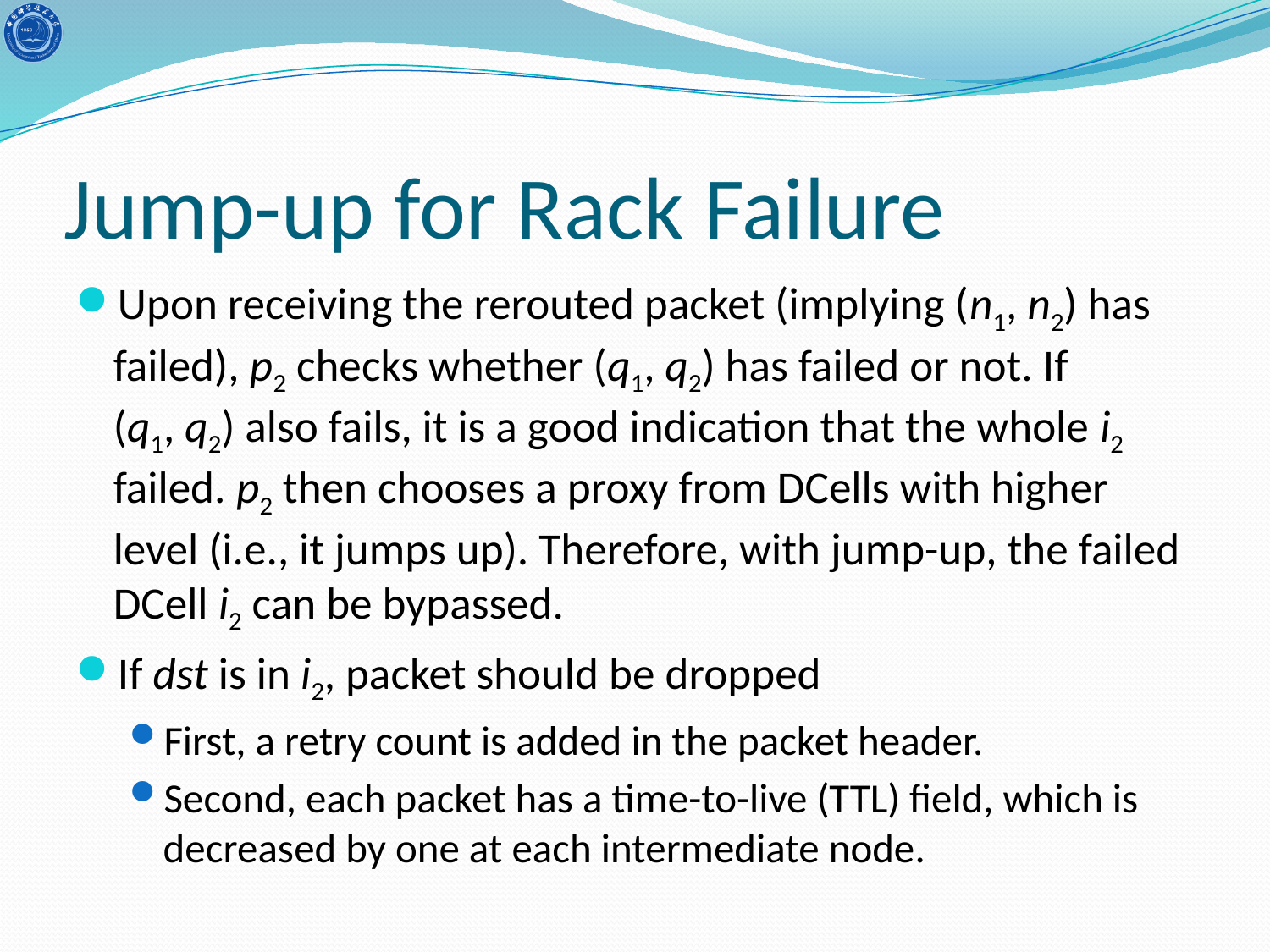

# Jump-up for Rack Failure
Upon receiving the rerouted packet (implying (n1, n2) has failed), p2 checks whether (q1, q2) has failed or not. If
(q1, q2) also fails, it is a good indication that the whole i2 failed. p2 then chooses a proxy from DCells with higher level (i.e., it jumps up). Therefore, with jump-up, the failed DCell i2 can be bypassed.
If dst is in i2, packet should be dropped
First, a retry count is added in the packet header.
Second, each packet has a time-to-live (TTL) field, which is decreased by one at each intermediate node.